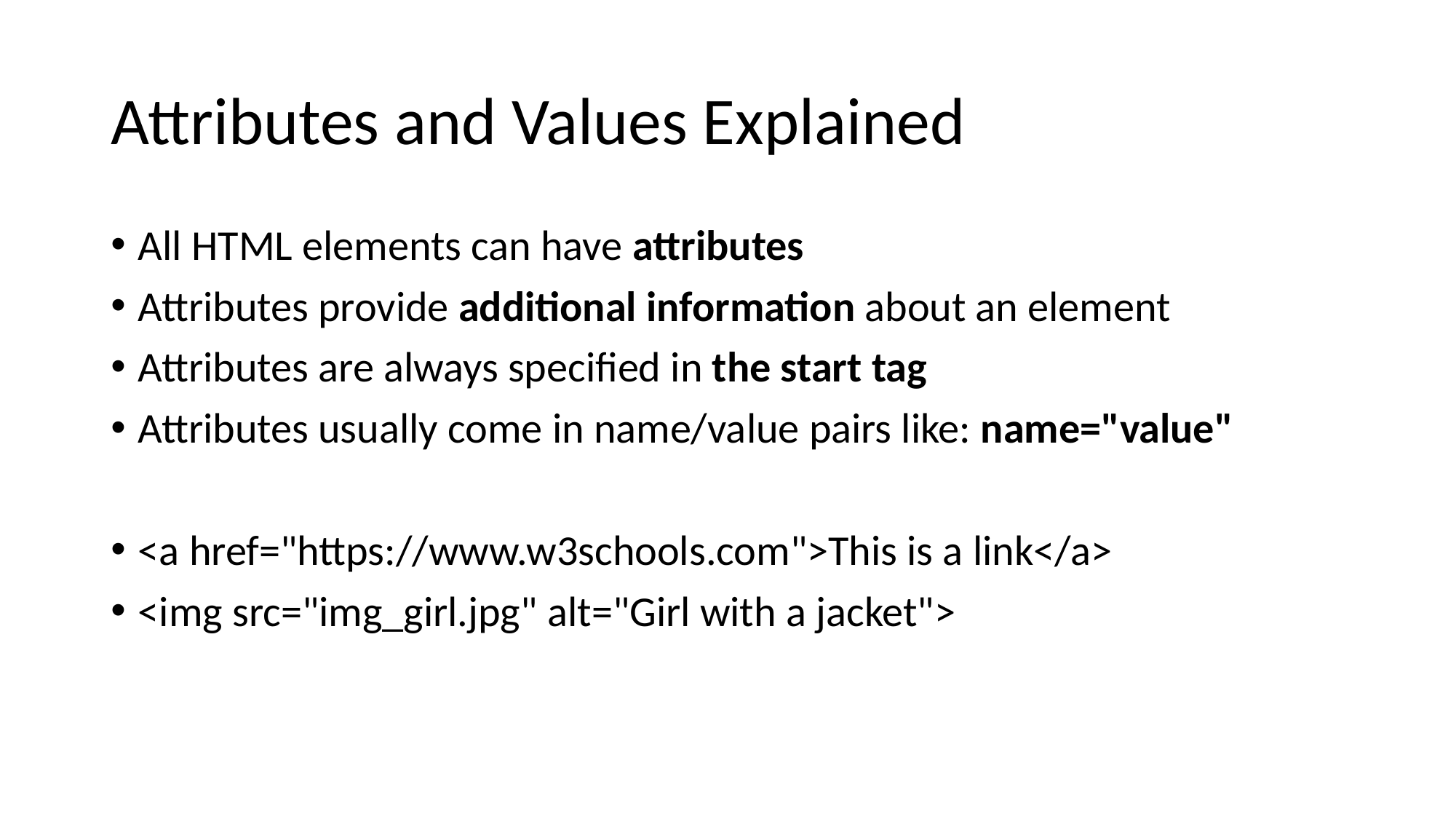

# Attributes and Values Explained
All HTML elements can have attributes
Attributes provide additional information about an element
Attributes are always specified in the start tag
Attributes usually come in name/value pairs like: name="value"

<a href="https://www.w3schools.com">This is a link</a>
<img src="img_girl.jpg" alt="Girl with a jacket">